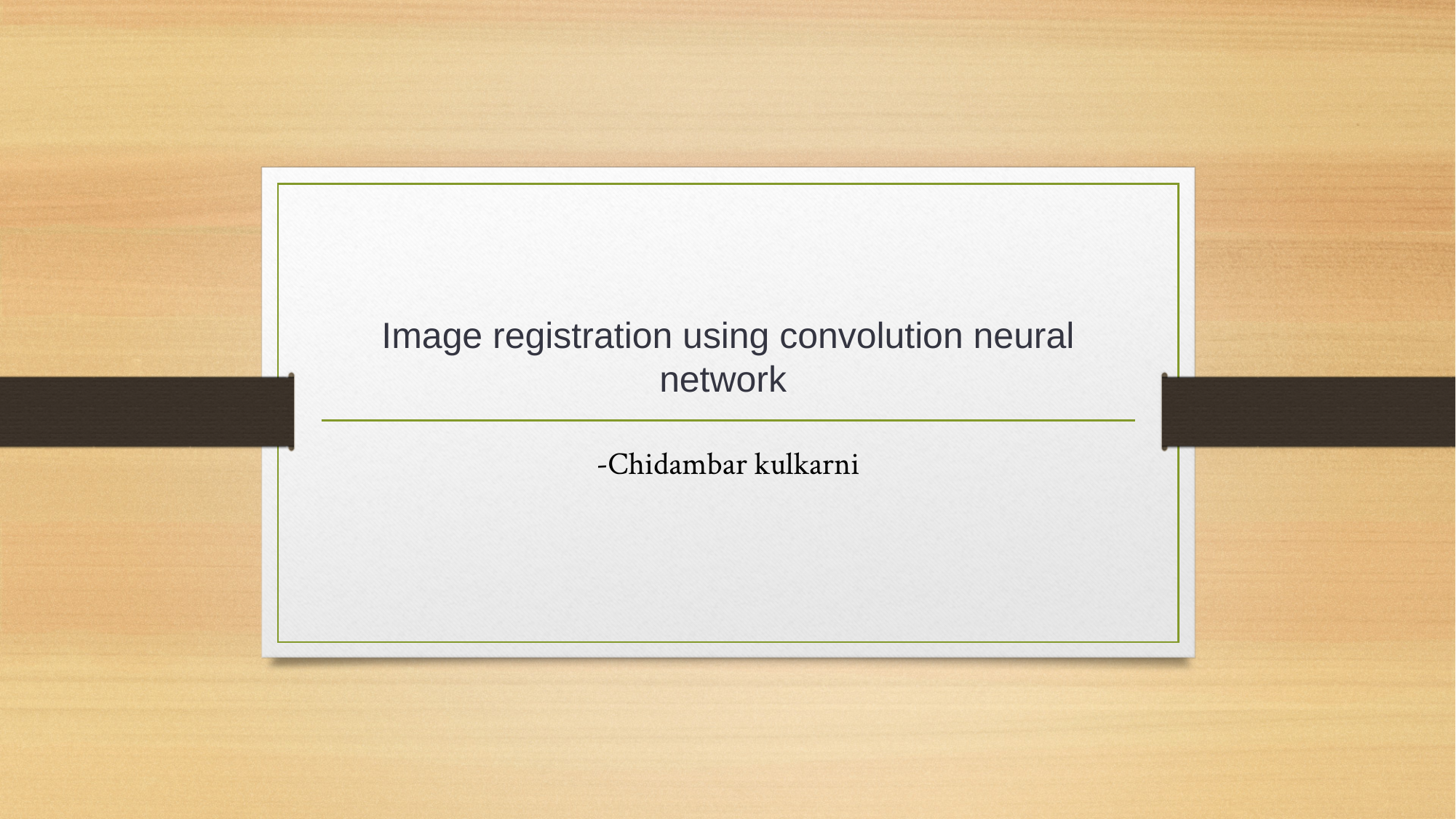

# Image registration using convolution neural network
-Chidambar kulkarni